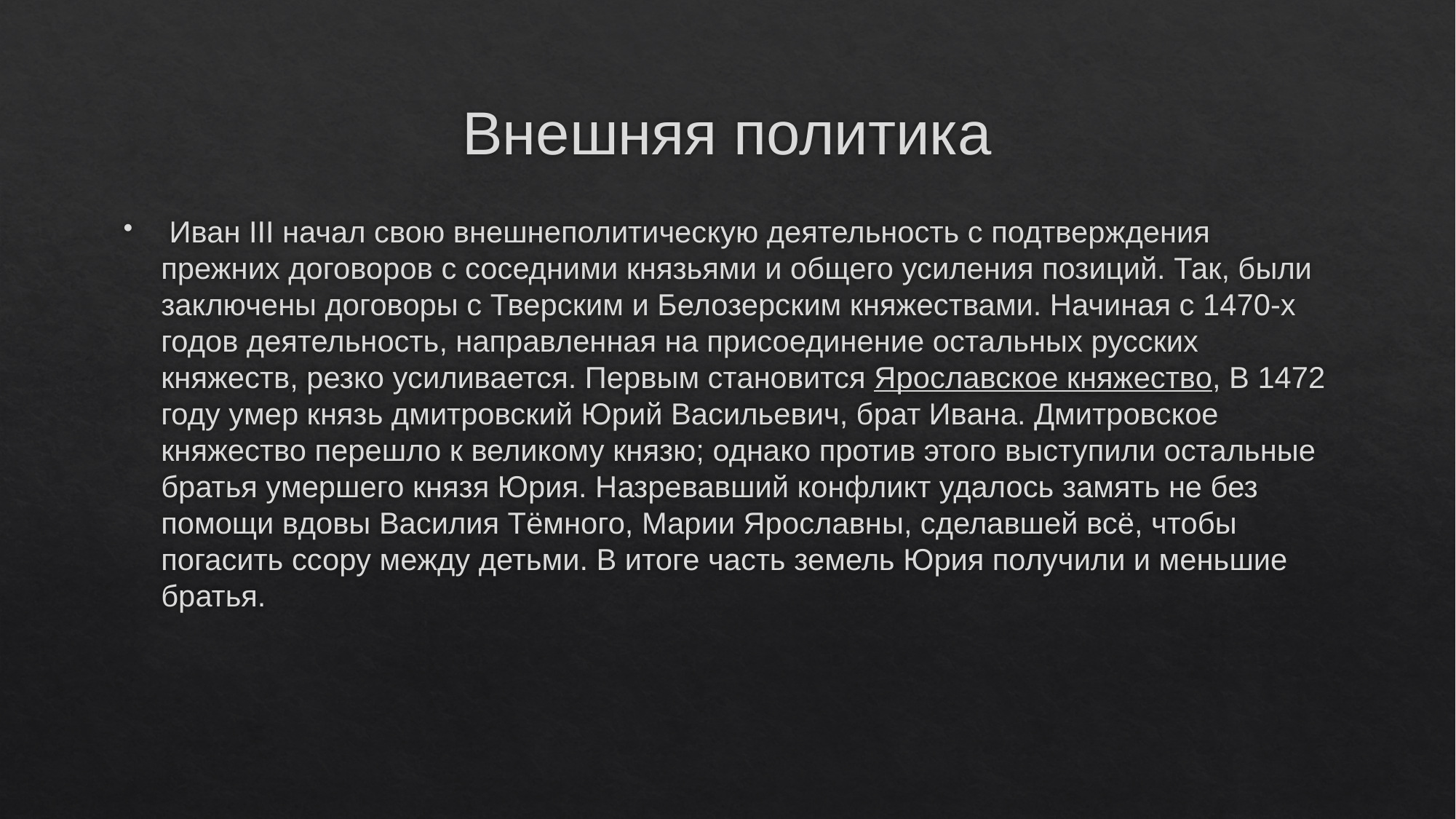

# Внешняя политика
 Иван III начал свою внешнеполитическую деятельность с подтверждения прежних договоров с соседними князьями и общего усиления позиций. Так, были заключены договоры с Тверским и Белозерским княжествами. Начиная с 1470-х годов деятельность, направленная на присоединение остальных русских княжеств, резко усиливается. Первым становится Ярославское княжество, В 1472 году умер князь дмитровский Юрий Васильевич, брат Ивана. Дмитровское княжество перешло к великому князю; однако против этого выступили остальные братья умершего князя Юрия. Назревавший конфликт удалось замять не без помощи вдовы Василия Тёмного, Марии Ярославны, сделавшей всё, чтобы погасить ссору между детьми. В итоге часть земель Юрия получили и меньшие братья.